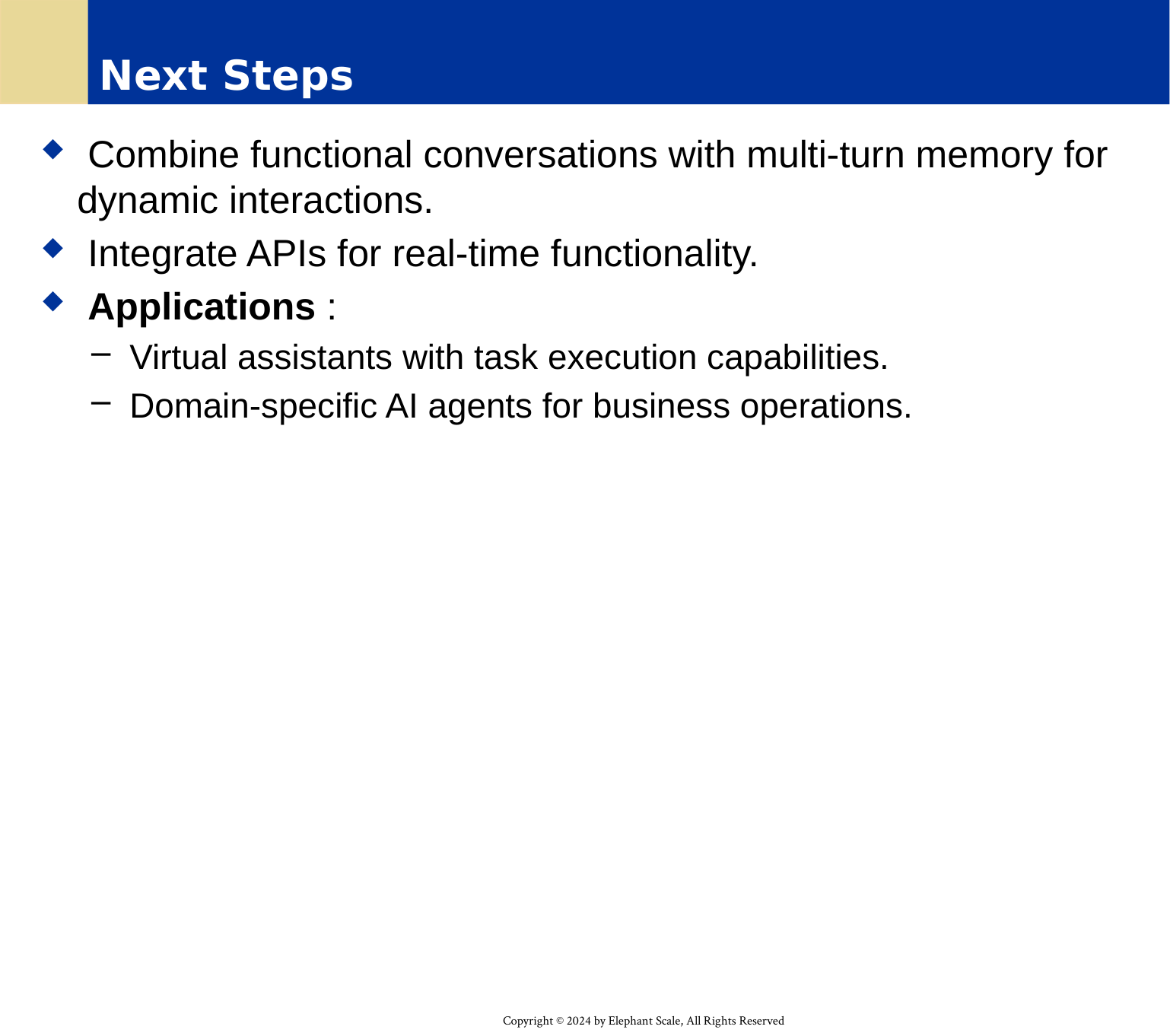

# Next Steps
 Combine functional conversations with multi-turn memory for dynamic interactions.
 Integrate APIs for real-time functionality.
 Applications :
 Virtual assistants with task execution capabilities.
 Domain-specific AI agents for business operations.
Copyright © 2024 by Elephant Scale, All Rights Reserved